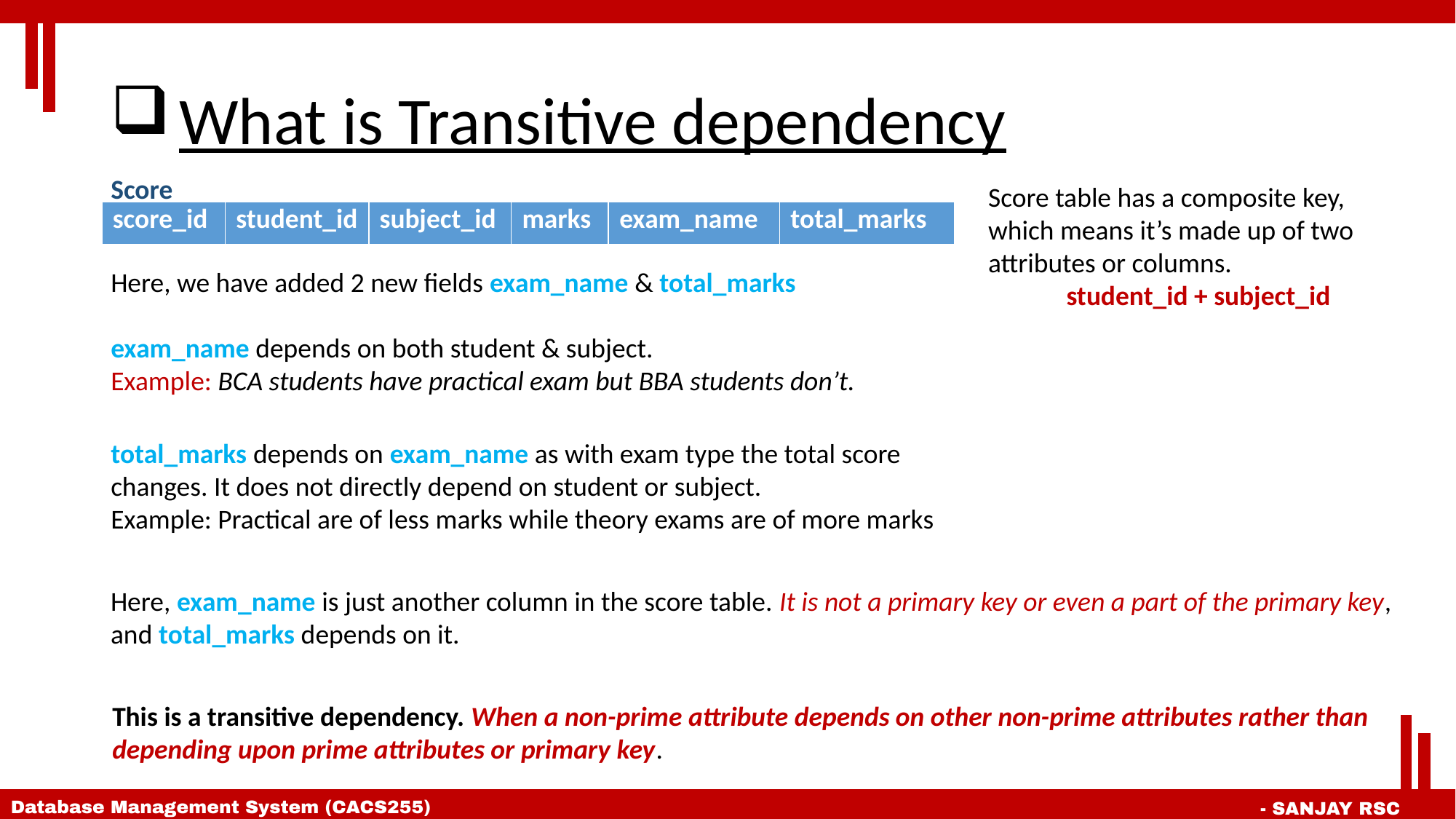

# What is Transitive dependency
Score
Score table has a composite key, which means it’s made up of two attributes or columns.
student_id + subject_id
| score\_id | student\_id | subject\_id | marks | exam\_name | total\_marks |
| --- | --- | --- | --- | --- | --- |
Here, we have added 2 new fields exam_name & total_marks
exam_name depends on both student & subject.
Example: BCA students have practical exam but BBA students don’t.
total_marks depends on exam_name as with exam type the total score changes. It does not directly depend on student or subject.
Example: Practical are of less marks while theory exams are of more marks
Here, exam_name is just another column in the score table. It is not a primary key or even a part of the primary key, and total_marks depends on it.
This is a transitive dependency. When a non-prime attribute depends on other non-prime attributes rather than depending upon prime attributes or primary key.